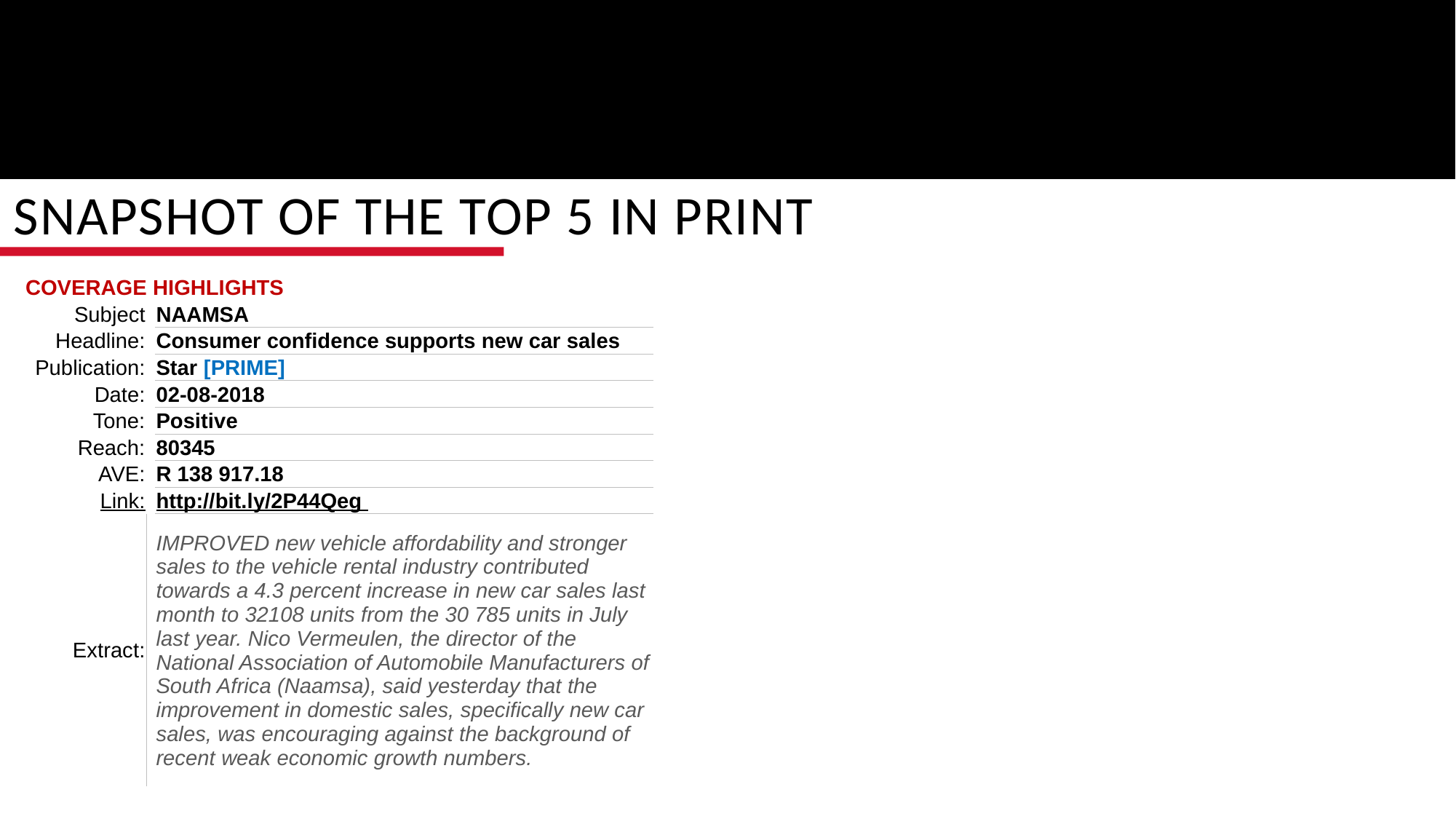

# SNAPSHOT OF THE TOP 5 IN PRINT

| COVERAGE HIGHLIGHTS |  |  |
| --- | --- | --- |
| Subject |  | NAAMSA |
| Headline: |  | Consumer confidence supports new car sales |
| Publication: |  | Star [PRIME] |
| Date: |  | 02-08-2018 |
| Tone: |  | Positive |
| Reach: |  | 80345 |
| AVE: |  | R 138 917.18 |
| Link: |  | http://bit.ly/2P44Qeg |
| Extract: |  | IMPROVED new vehicle affordability and stronger sales to the vehicle rental industry contributed towards a 4.3 percent increase in new car sales last month to 32108 units from the 30 785 units in July last year. Nico Vermeulen, the director of the National Association of Automobile Manufacturers of South Africa (Naamsa), said yesterday that the improvement in domestic sales, specifically new car sales, was encouraging against the background of recent weak economic growth numbers. |